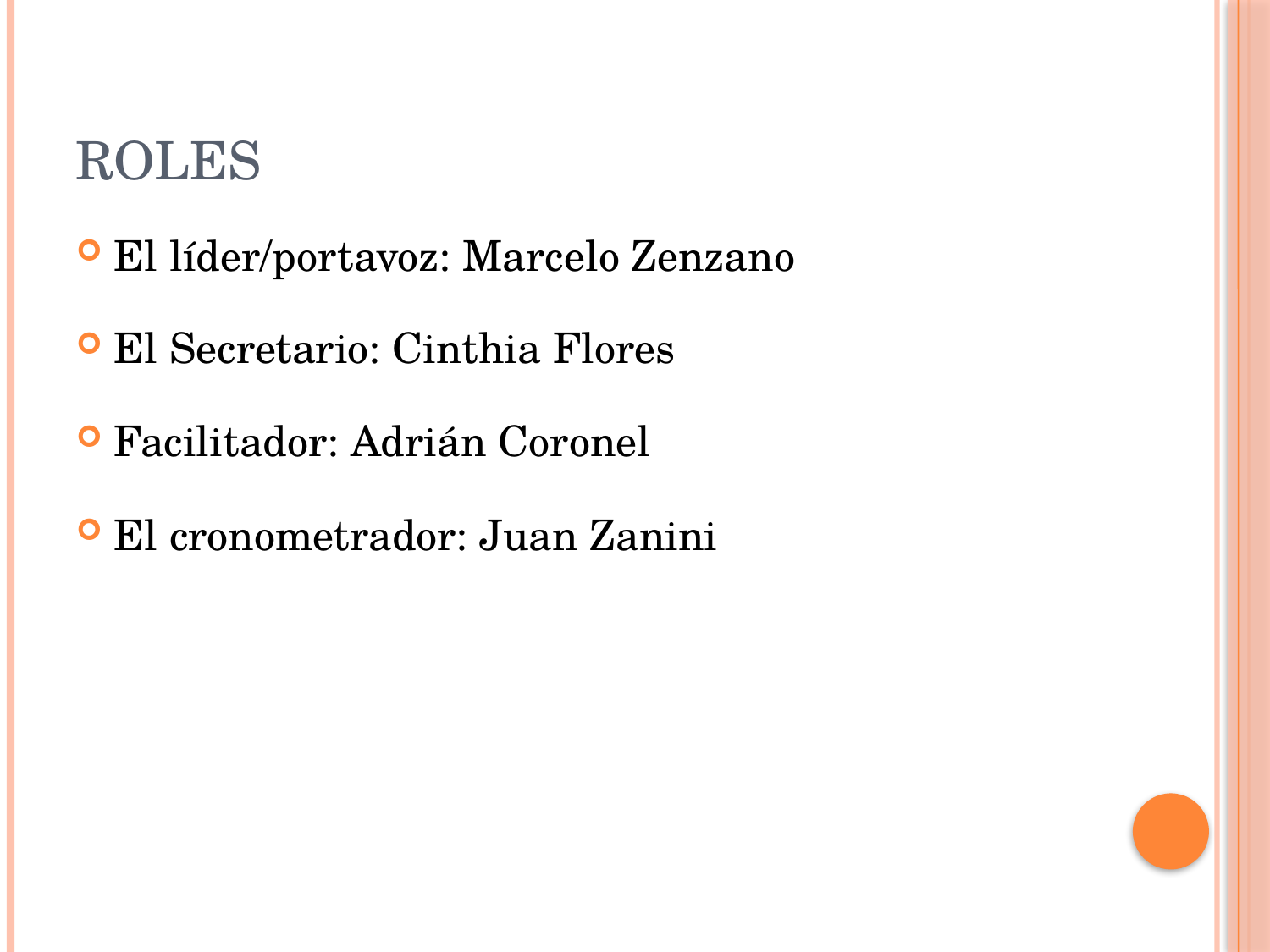

# ROLES
El líder/portavoz: Marcelo Zenzano
El Secretario: Cinthia Flores
Facilitador: Adrián Coronel
El cronometrador: Juan Zanini